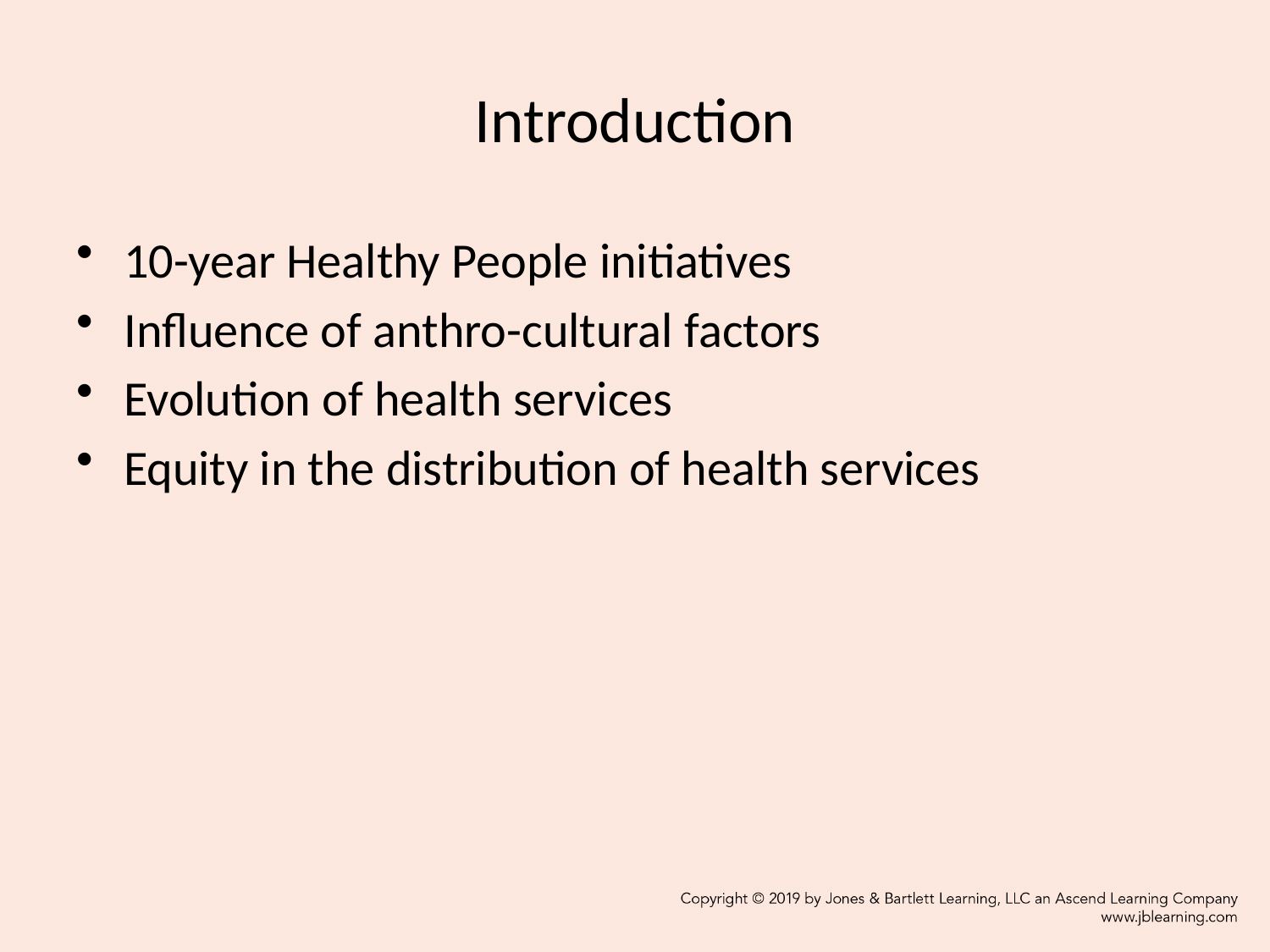

# Introduction
10-year Healthy People initiatives
Influence of anthro-cultural factors
Evolution of health services
Equity in the distribution of health services